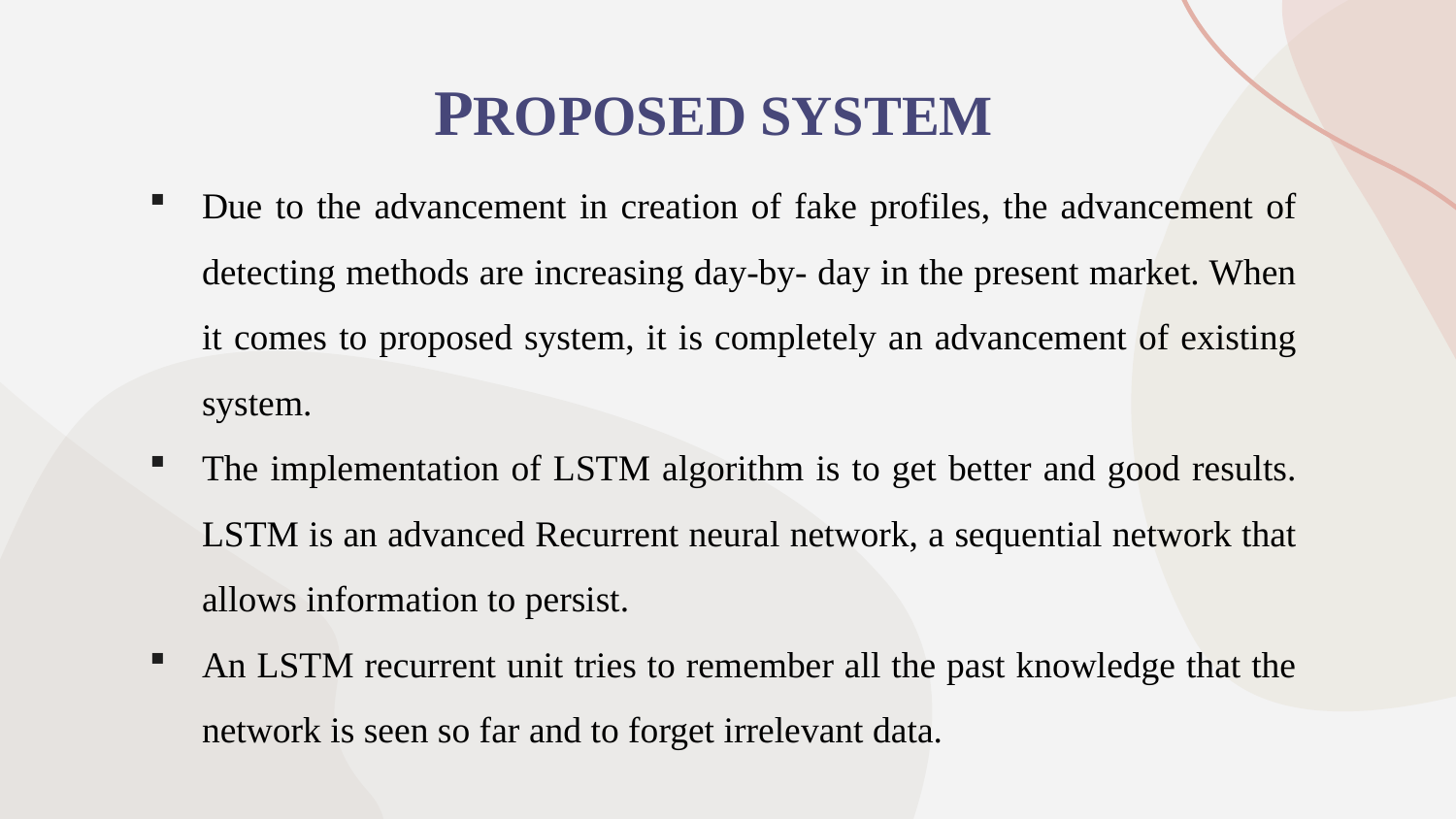

# PROPOSED SYSTEM
Due to the advancement in creation of fake profiles, the advancement of detecting methods are increasing day-by- day in the present market. When it comes to proposed system, it is completely an advancement of existing system.
The implementation of LSTM algorithm is to get better and good results. LSTM is an advanced Recurrent neural network, a sequential network that allows information to persist.
An LSTM recurrent unit tries to remember all the past knowledge that the network is seen so far and to forget irrelevant data.